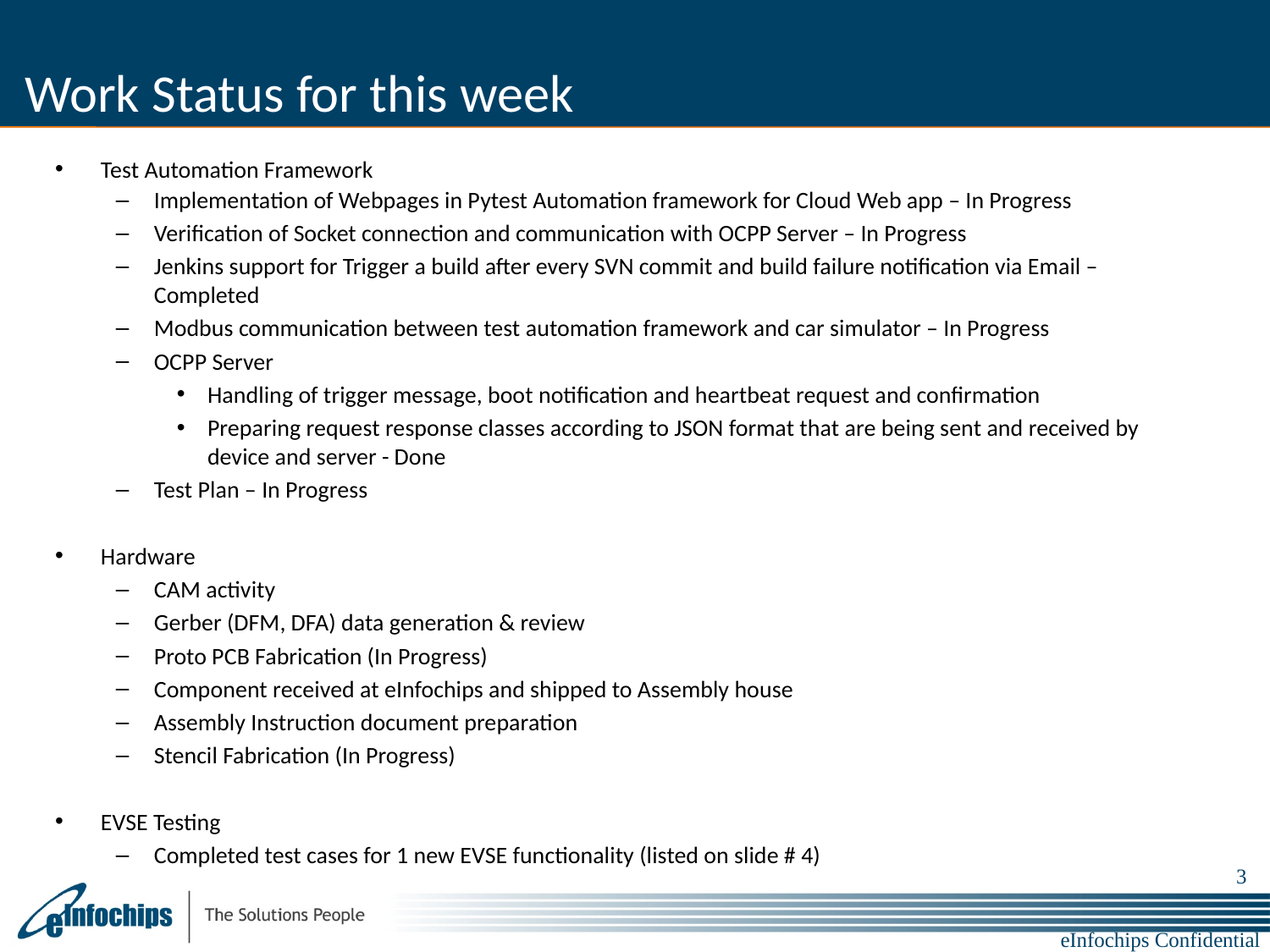

# Work Status for this week
Test Automation Framework
Implementation of Webpages in Pytest Automation framework for Cloud Web app – In Progress
Verification of Socket connection and communication with OCPP Server – In Progress
Jenkins support for Trigger a build after every SVN commit and build failure notification via Email – Completed
Modbus communication between test automation framework and car simulator – In Progress
OCPP Server
Handling of trigger message, boot notification and heartbeat request and confirmation
Preparing request response classes according to JSON format that are being sent and received by device and server - Done
Test Plan – In Progress

Hardware
CAM activity
Gerber (DFM, DFA) data generation & review
Proto PCB Fabrication (In Progress)
Component received at eInfochips and shipped to Assembly house
Assembly Instruction document preparation
Stencil Fabrication (In Progress)

EVSE Testing
Completed test cases for 1 new EVSE functionality (listed on slide # 4)